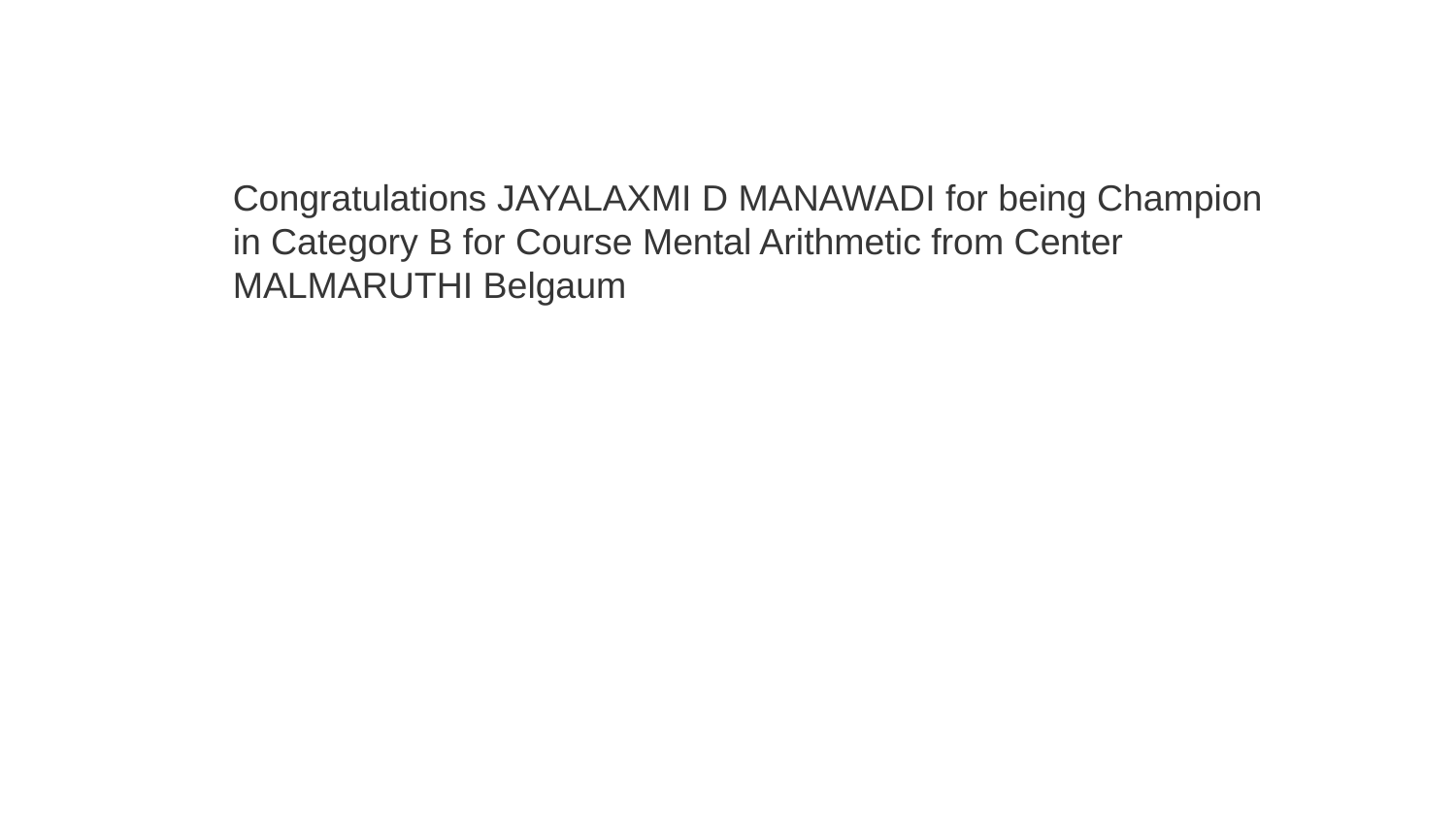

Congratulations JAYALAXMI D MANAWADI for being Champion in Category B for Course Mental Arithmetic from Center MALMARUTHI Belgaum